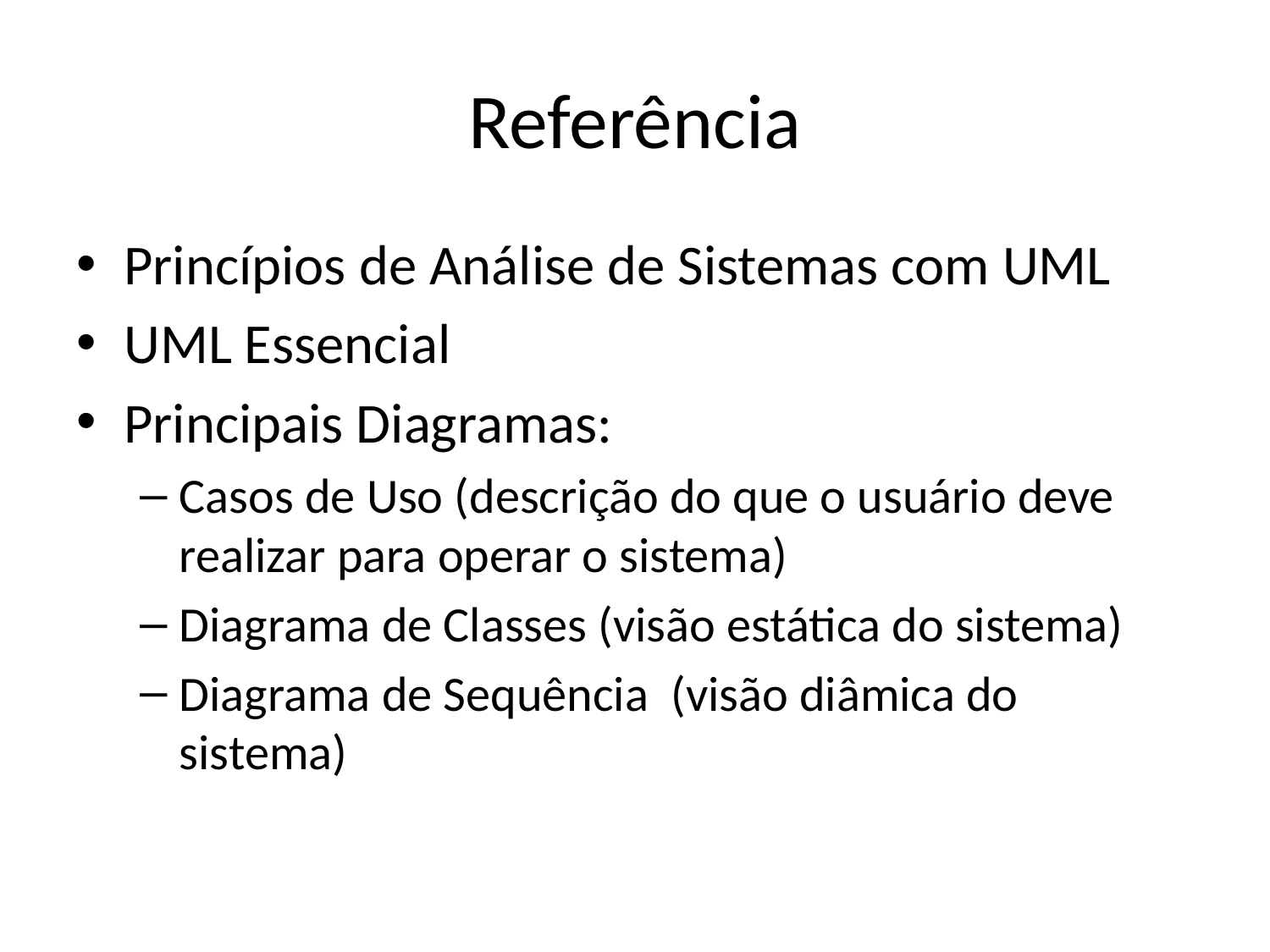

# Referência
Princípios de Análise de Sistemas com UML
UML Essencial
Principais Diagramas:
Casos de Uso (descrição do que o usuário deve realizar para operar o sistema)
Diagrama de Classes (visão estática do sistema)
Diagrama de Sequência  (visão diâmica do sistema)